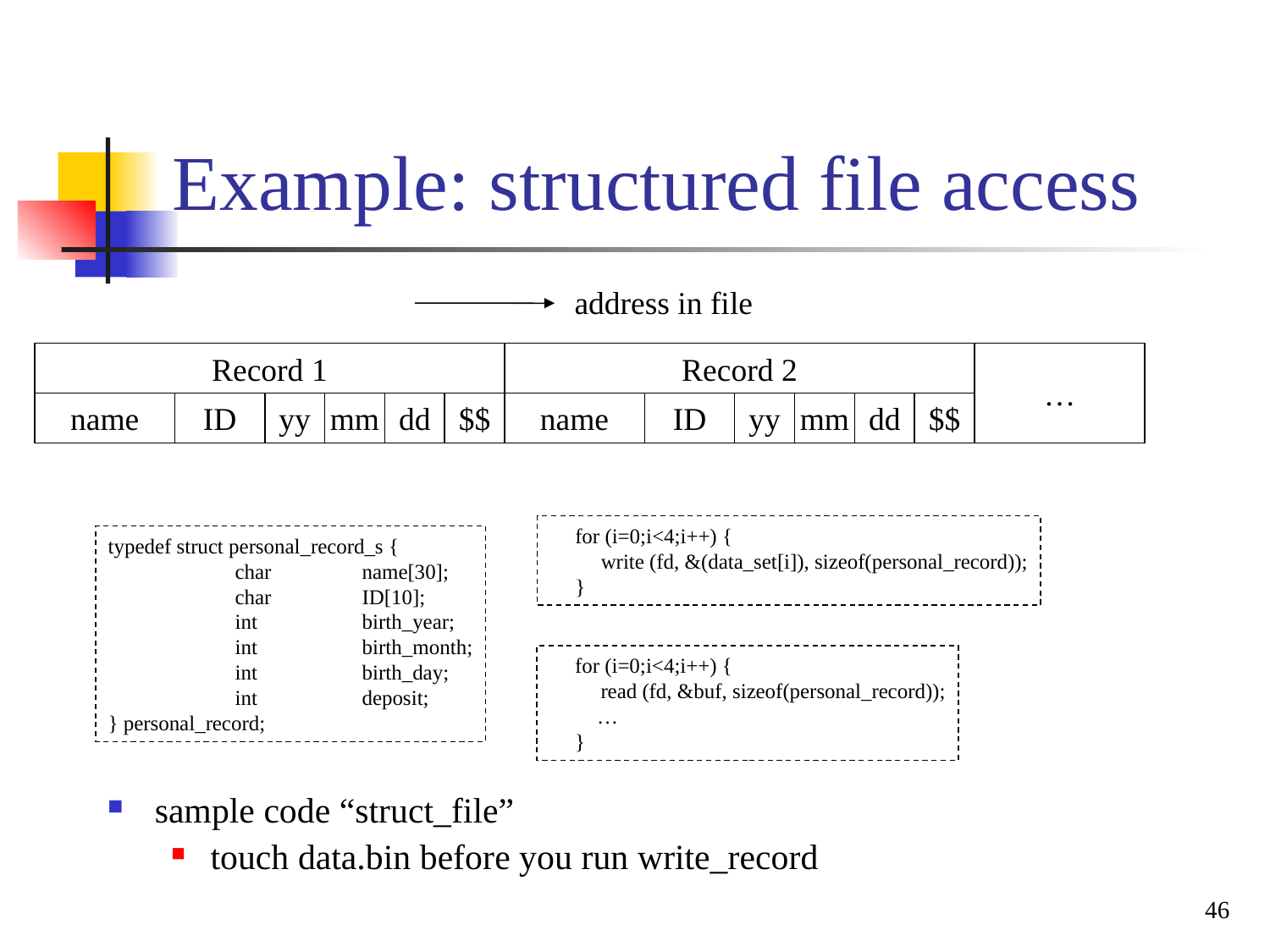

Example: structured file access
address in file

Record 1
name
ID
yy
mm
dd
$$
Record 2
name
ID
yy
mm
dd
$$
…
	for (i=0;i<4;i++) {
		write (fd, &(data_set[i]), sizeof(personal_record));
	}
typedef struct personal_record_s {
	char	name[30];
	char	ID[10];
	int	birth_year;
	int	birth_month;
	int	birth_day;
	int	deposit;
} personal_record;
	for (i=0;i<4;i++) {
		read (fd, &buf, sizeof(personal_record));
         …
	}
sample code “struct_file”
touch data.bin before you run write_record
46